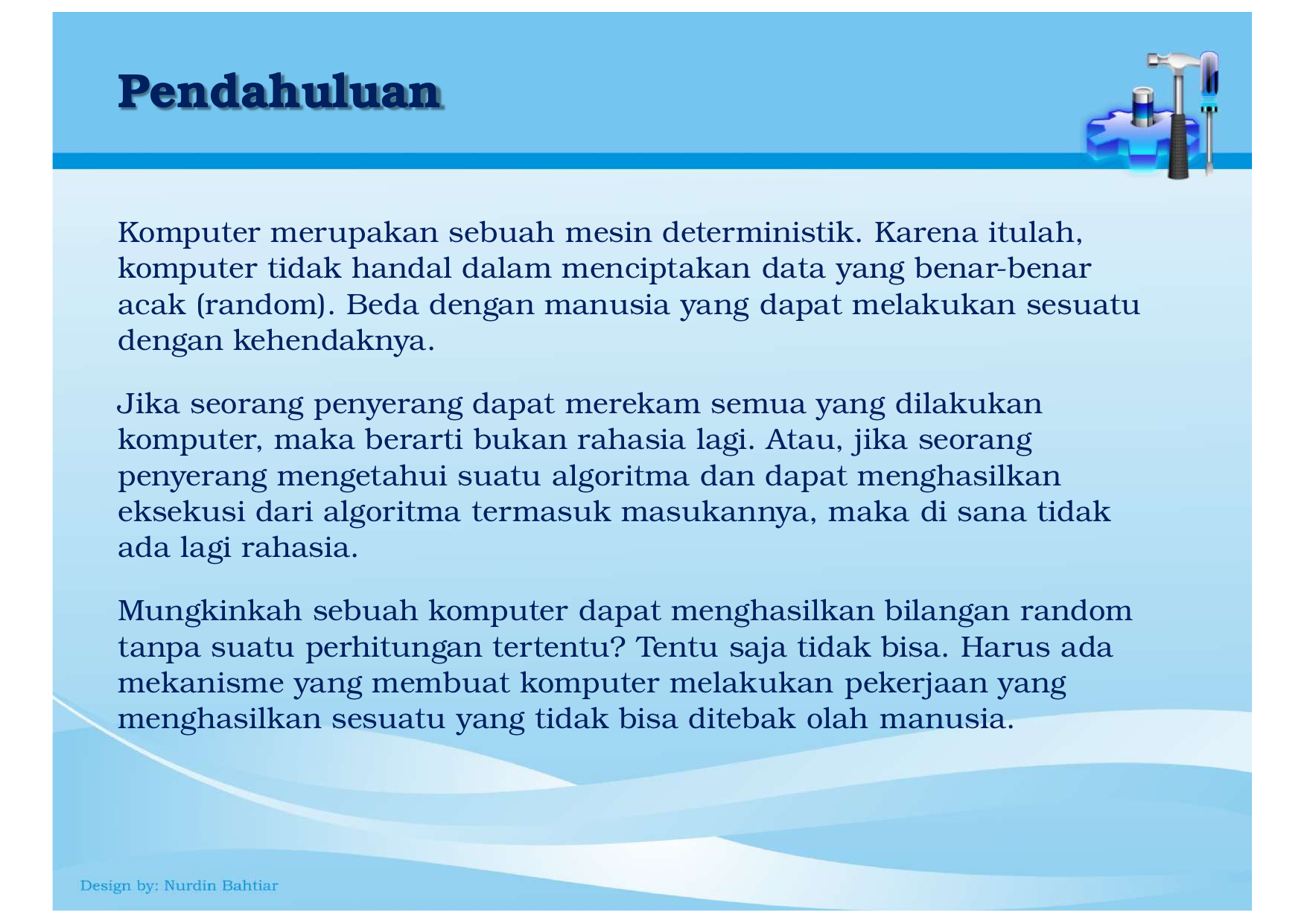

# Pendahuluan
Komputer merupakan sebuah mesin deterministik. Karena itulah,  komputer tidak handal dalam menciptakan data yang benar-benar  acak (random). Beda dengan manusia yang dapat melakukan sesuatu  dengan kehendaknya.
Jika seorang penyerang dapat merekam semua yang dilakukan  komputer, maka berarti bukan rahasia lagi. Atau, jika seorang  penyerang mengetahui suatu algoritma dan dapat menghasilkan  eksekusi dari algoritma termasuk masukannya, maka di sana tidak  ada lagi rahasia.
Mungkinkah sebuah komputer dapat menghasilkan bilangan random  tanpa suatu perhitungan tertentu? Tentu saja tidak bisa. Harus ada  mekanisme yang membuat komputer melakukan pekerjaan yang  menghasilkan sesuatu yang tidak bisa ditebak olah manusia.